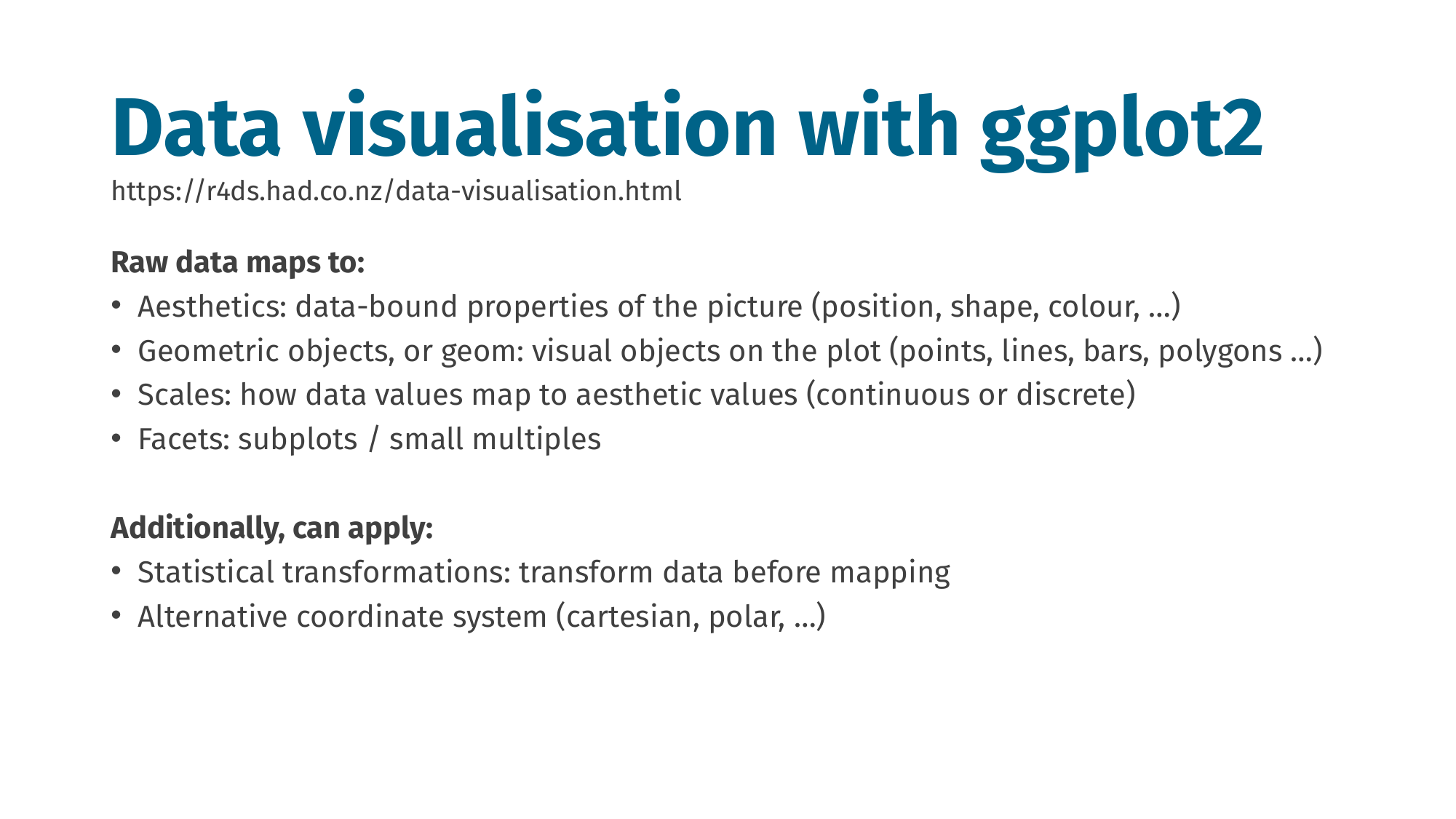

# Data visualisation with ggplot2
https://r4ds.had.co.nz/data-visualisation.html
Raw data maps to:
Aesthetics: data-bound properties of the picture (position, shape, colour, …)
Geometric objects, or geom: visual objects on the plot (points, lines, bars, polygons …)
Scales: how data values map to aesthetic values (continuous or discrete)
Facets: subplots / small multiples

Additionally, can apply:
Statistical transformations: transform data before mapping
Alternative coordinate system (cartesian, polar, …)